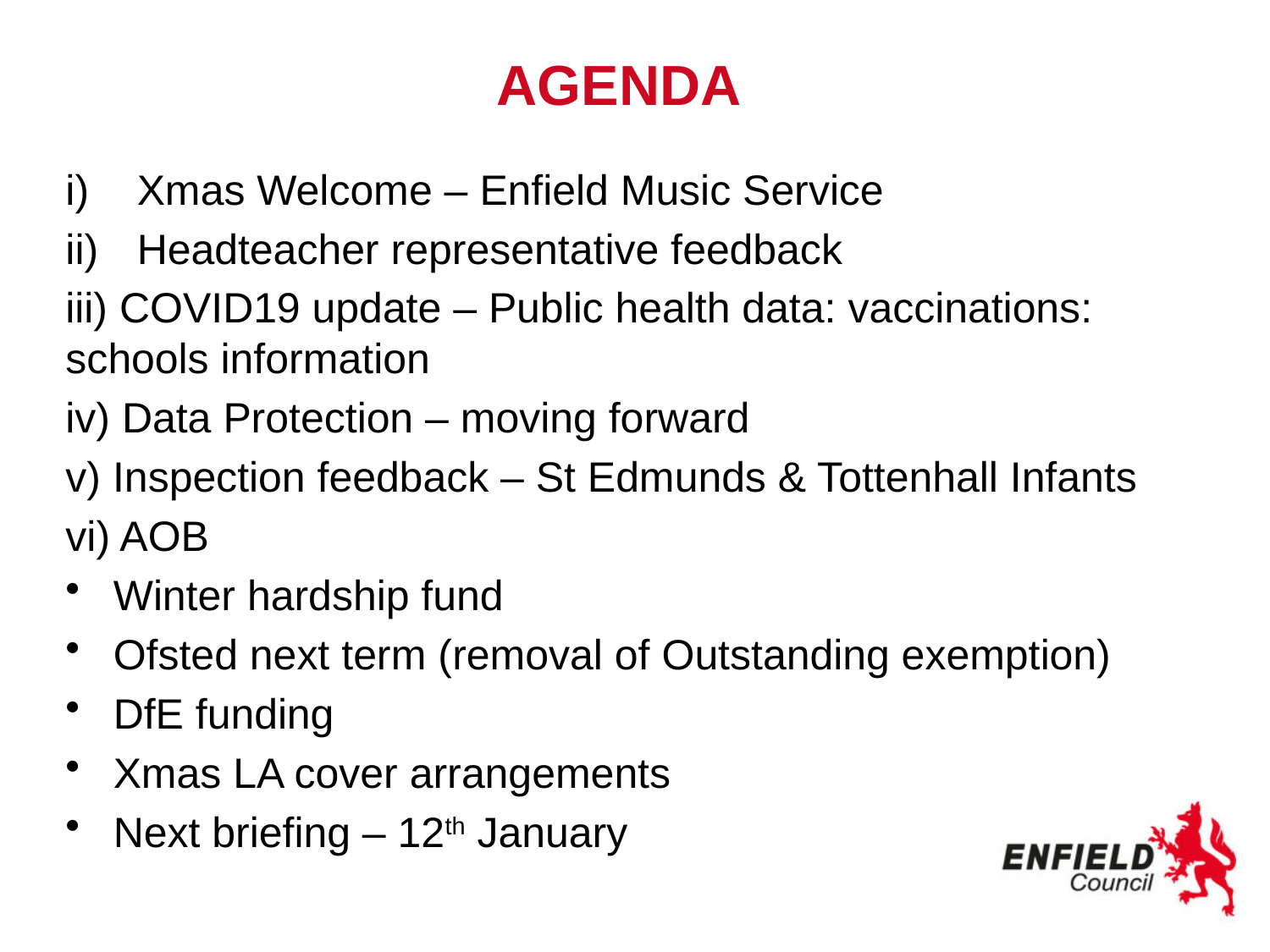

# AGENDA
Xmas Welcome – Enfield Music Service
Headteacher representative feedback
iii) COVID19 update – Public health data: vaccinations: schools information
iv) Data Protection – moving forward
v) Inspection feedback – St Edmunds & Tottenhall Infants
vi) AOB
Winter hardship fund
Ofsted next term (removal of Outstanding exemption)
DfE funding
Xmas LA cover arrangements
Next briefing – 12th January